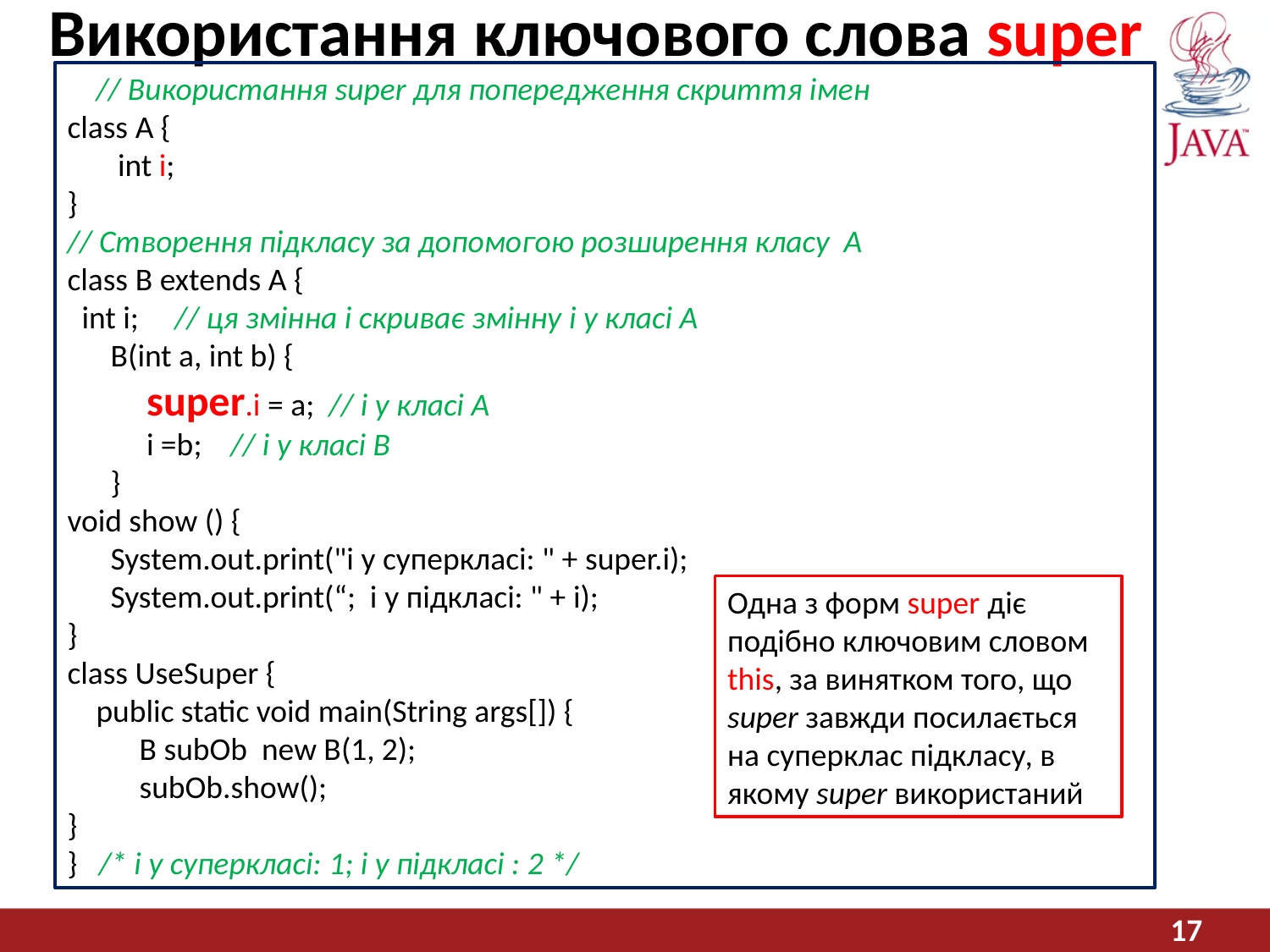

# Використання ключового слова super
    // Використання super для попередження скриття імен
class А {
       int i;
}
// Створення підкласу за допомогою розширення класу  А
class В extends А {
  int i;     // ця змінна i скриває змінну i у класі А
      B(int а, int b) {
           super.i = а;  // i у класі А
           i =b;    // i у класі В
      }
void show () {
      System.out.print("i у суперкласі: " + super.i);
      System.out.print(“;  i у підкласі: " + i);
}
class UseSuper {
    public static void main(String args[]) {
          В subOb  new B(1, 2);
          subOb.show();
}
}   /* i у суперкласі: 1; i у підкласі : 2 */
Одна з форм super діє подібно ключовим словом this, за винятком того, що super завжди посилається на суперклас підкласу, в якому super використаний